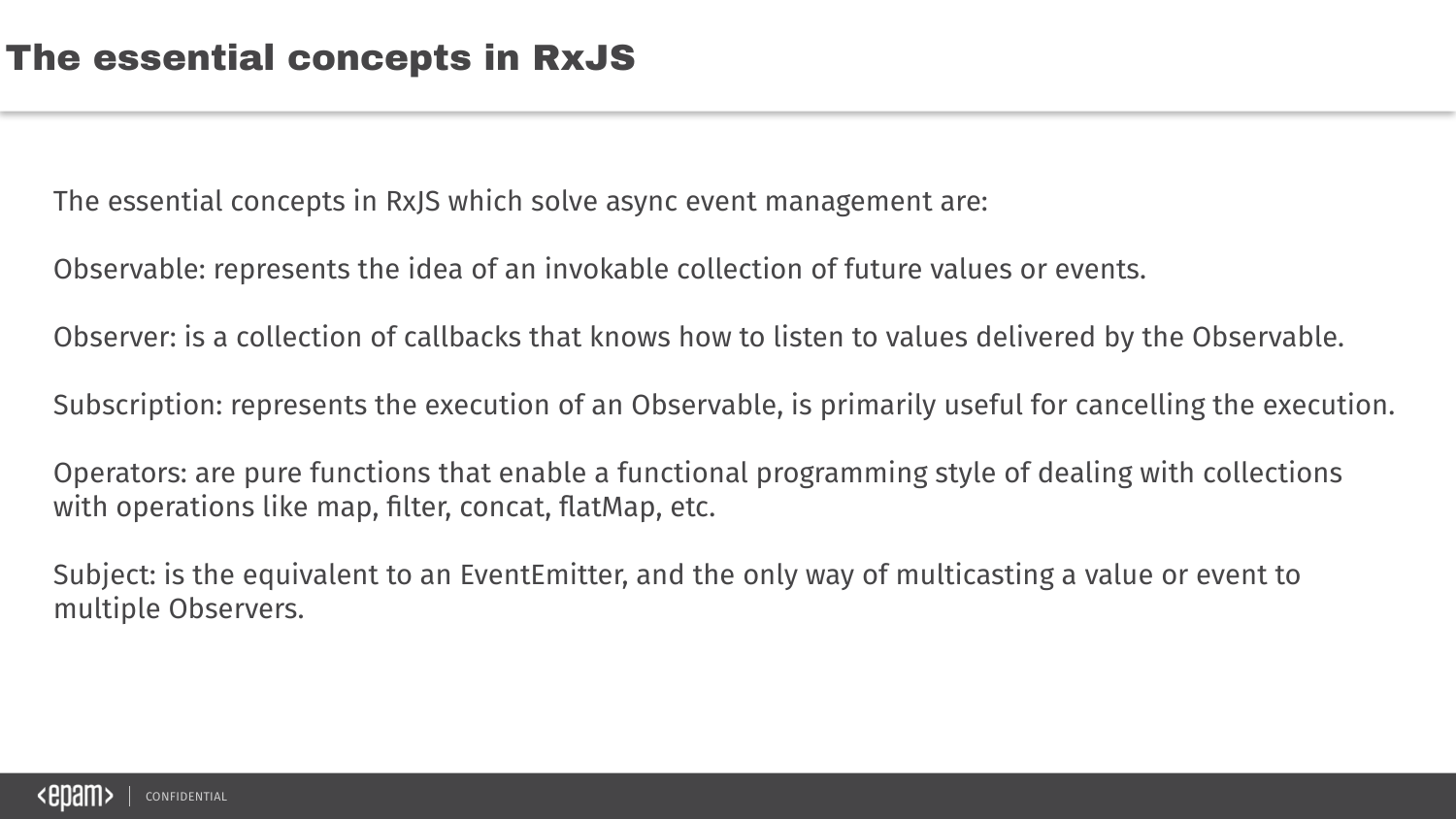

The essential concepts in RxJS
The essential concepts in RxJS which solve async event management are:

Observable: represents the idea of an invokable collection of future values or events.

Observer: is a collection of callbacks that knows how to listen to values delivered by the Observable.

Subscription: represents the execution of an Observable, is primarily useful for cancelling the execution.

Operators: are pure functions that enable a functional programming style of dealing with collections with operations like map, filter, concat, flatMap, etc.

Subject: is the equivalent to an EventEmitter, and the only way of multicasting a value or event to multiple Observers.
41